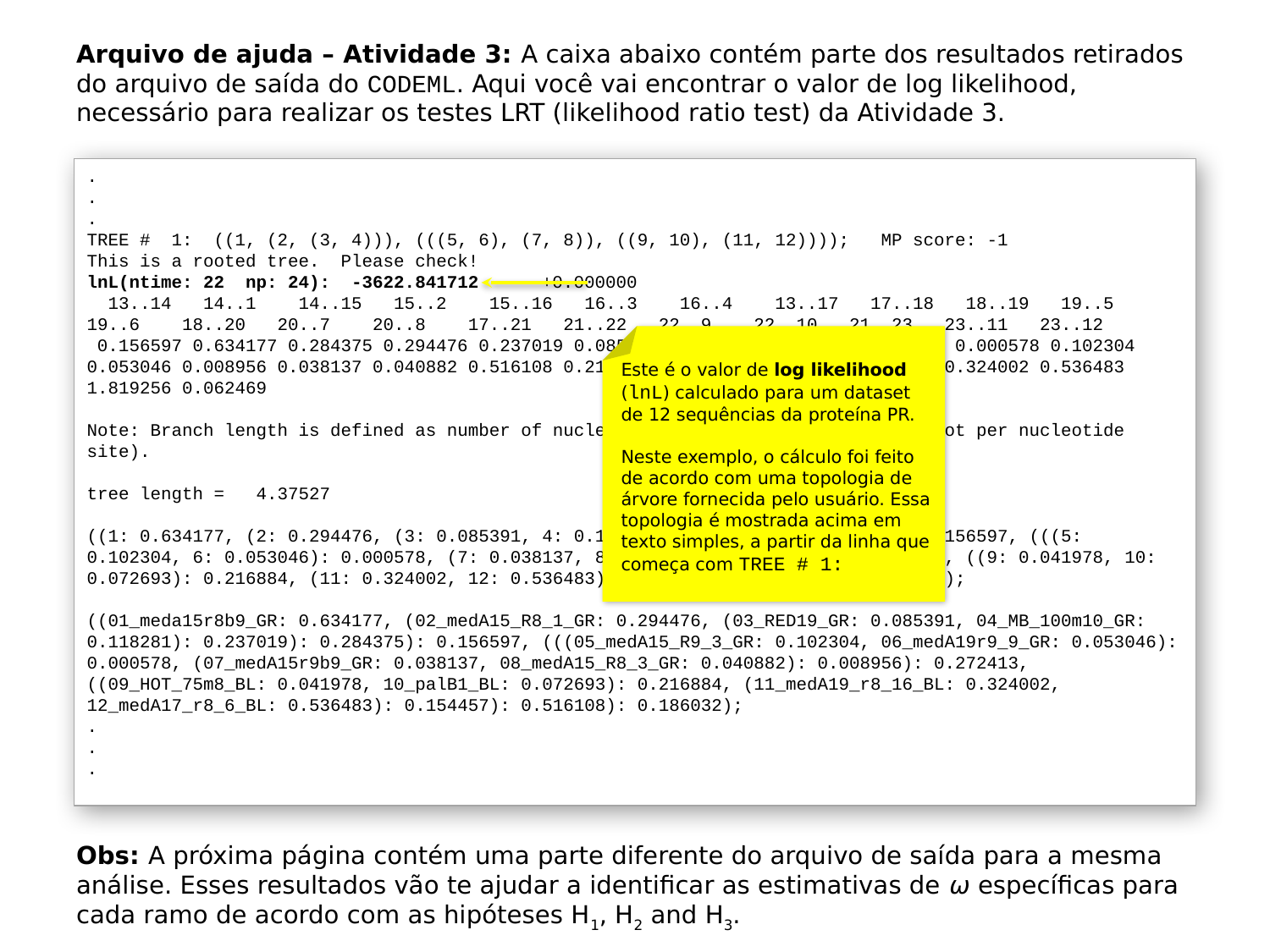

Arquivo de ajuda – Atividade 3: A caixa abaixo contém parte dos resultados retirados do arquivo de saída do CODEML. Aqui você vai encontrar o valor de log likelihood, necessário para realizar os testes LRT (likelihood ratio test) da Atividade 3.
.
.
.
TREE #  1:  ((1, (2, (3, 4))), (((5, 6), (7, 8)), ((9, 10), (11, 12))));   MP score: -1
This is a rooted tree.  Please check!
lnL(ntime: 22  np: 24):  -3622.841712      +0.000000
  13..14   14..1    14..15   15..2    15..16   16..3    16..4    13..17   17..18   18..19   19..5    19..6    18..20   20..7    20..8    17..21   21..22   22..9    22..10   21..23   23..11   23..12
 0.156597 0.634177 0.284375 0.294476 0.237019 0.085391 0.118281 0.186032 0.272413 0.000578 0.102304 0.053046 0.008956 0.038137 0.040882 0.516108 0.216884 0.041978 0.072693 0.154457 0.324002 0.536483 1.819256 0.062469

Note: Branch length is defined as number of nucleotide substitutions per codon (not per nucleotide site).

tree length =   4.37527

((1: 0.634177, (2: 0.294476, (3: 0.085391, 4: 0.118281): 0.237019): 0.284375): 0.156597, (((5: 0.102304, 6: 0.053046): 0.000578, (7: 0.038137, 8: 0.040882): 0.008956): 0.272413, ((9: 0.041978, 10: 0.072693): 0.216884, (11: 0.324002, 12: 0.536483): 0.154457): 0.516108): 0.186032);

((01_meda15r8b9_GR: 0.634177, (02_medA15_R8_1_GR: 0.294476, (03_RED19_GR: 0.085391, 04_MB_100m10_GR: 0.118281): 0.237019): 0.284375): 0.156597, (((05_medA15_R9_3_GR: 0.102304, 06_medA19r9_9_GR: 0.053046): 0.000578, (07_medA15r9b9_GR: 0.038137, 08_medA15_R8_3_GR: 0.040882): 0.008956): 0.272413, ((09_HOT_75m8_BL: 0.041978, 10_palB1_BL: 0.072693): 0.216884, (11_medA19_r8_16_BL: 0.324002, 12_medA17_r8_6_BL: 0.536483): 0.154457): 0.516108): 0.186032);
.
.
.

Este é o valor de log likelihood (lnL) calculado para um dataset de 12 sequências da proteína PR.

Neste exemplo, o cálculo foi feito de acordo com uma topologia de árvore fornecida pelo usuário. Essa topologia é mostrada acima em texto simples, a partir da linha que começa com TREE # 1:

Obs: A próxima página contém uma parte diferente do arquivo de saída para a mesma análise. Esses resultados vão te ajudar a identificar as estimativas de ω específicas para cada ramo de acordo com as hipóteses H1, H2 and H3.